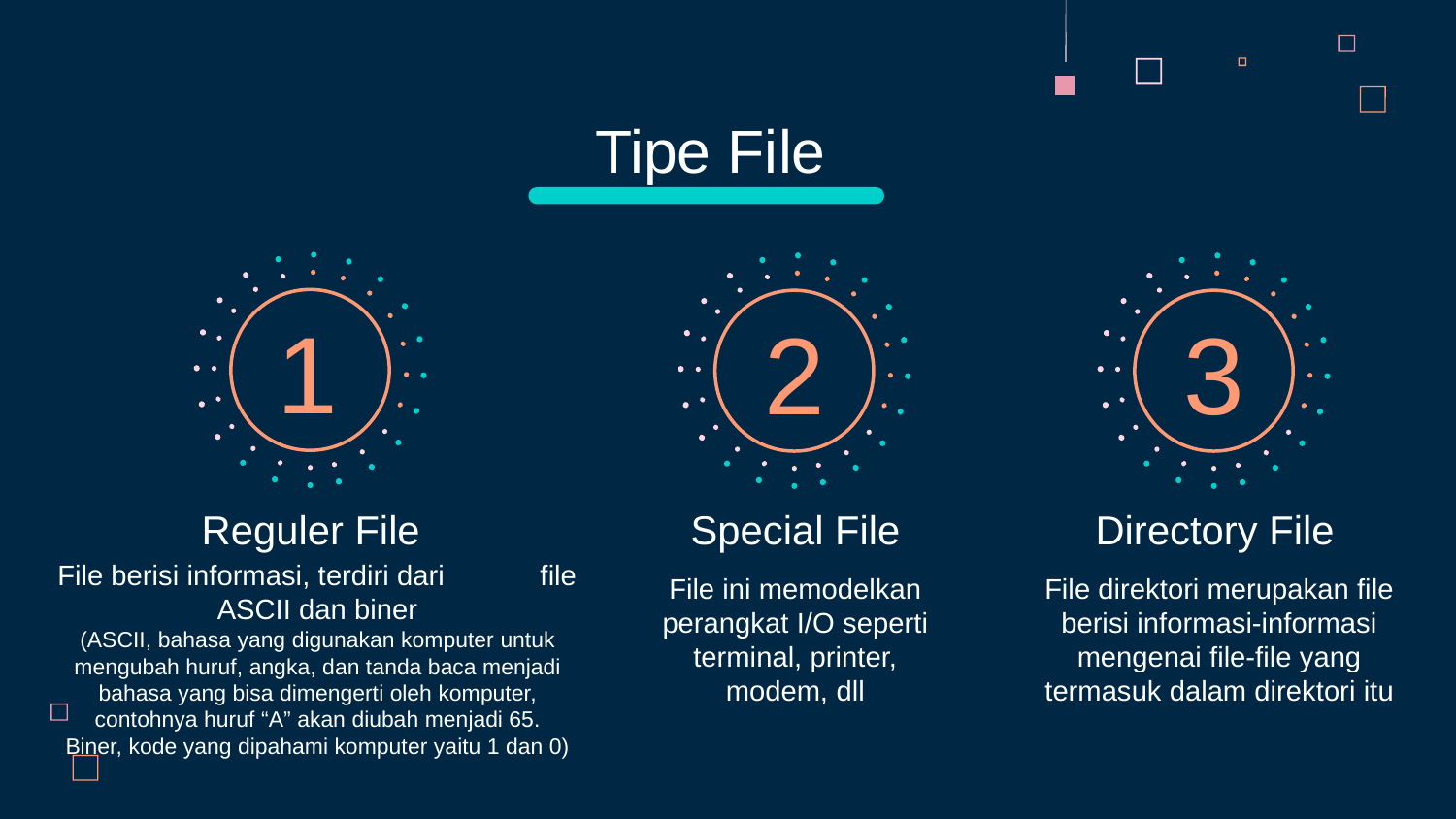

Tipe File

1
3
2
# Reguler File
Directory File
Special File
File berisi informasi, terdiri dari            file ASCII dan biner
(ASCII, bahasa yang digunakan komputer untuk mengubah huruf, angka, dan tanda baca menjadi bahasa yang bisa dimengerti oleh komputer, contohnya huruf “A” akan diubah menjadi 65.
Biner, kode yang dipahami komputer yaitu 1 dan 0)
File direktori merupakan file berisi informasi-informasi mengenai file-file yang termasuk dalam direktori itu
File ini memodelkan perangkat I/O seperti terminal, printer, modem, dll